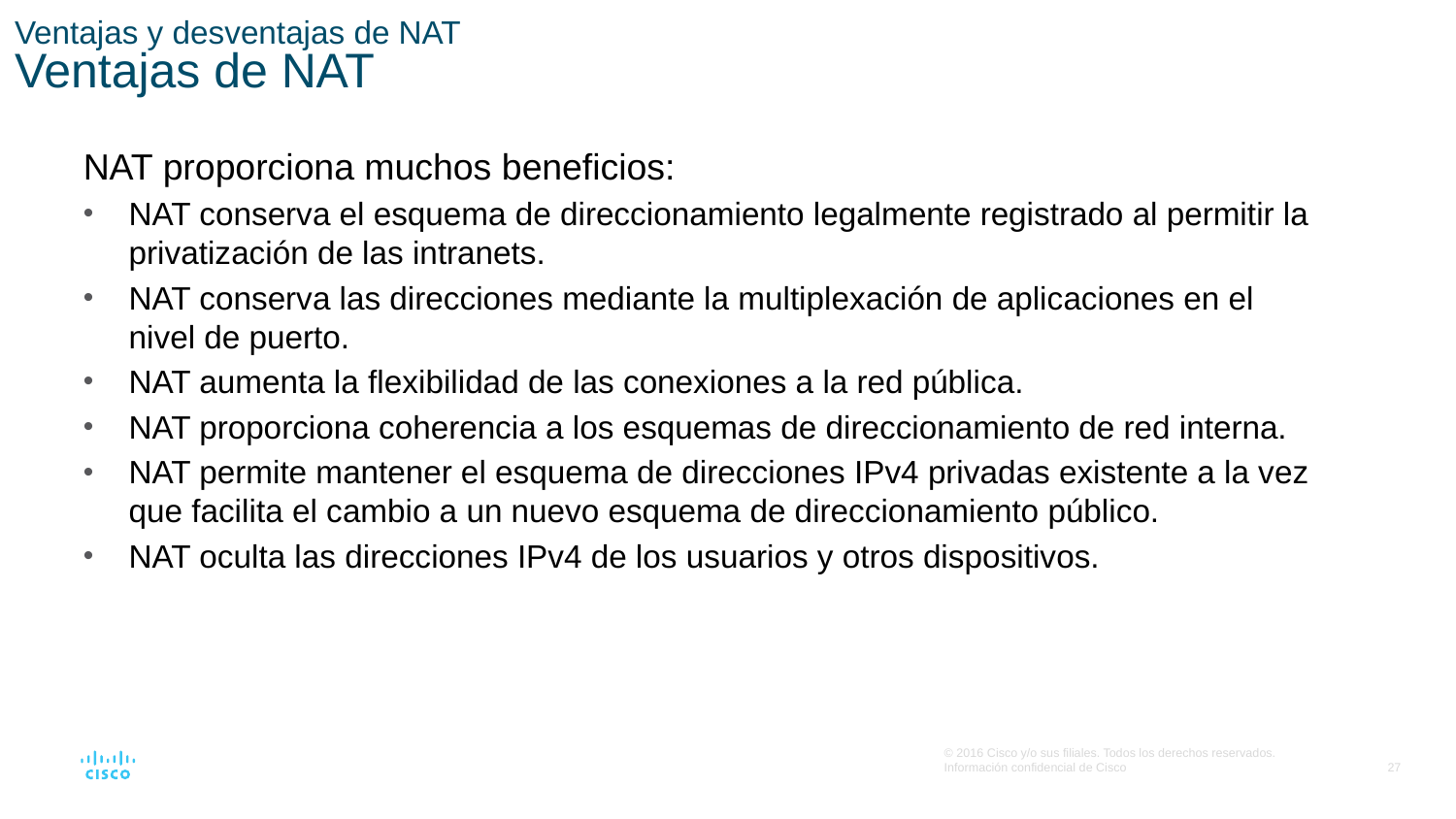

# Ventajas y desventajas de NAT Ventajas de NAT
NAT proporciona muchos beneficios:
NAT conserva el esquema de direccionamiento legalmente registrado al permitir la privatización de las intranets.
NAT conserva las direcciones mediante la multiplexación de aplicaciones en el nivel de puerto.
NAT aumenta la flexibilidad de las conexiones a la red pública.
NAT proporciona coherencia a los esquemas de direccionamiento de red interna.
NAT permite mantener el esquema de direcciones IPv4 privadas existente a la vez que facilita el cambio a un nuevo esquema de direccionamiento público.
NAT oculta las direcciones IPv4 de los usuarios y otros dispositivos.